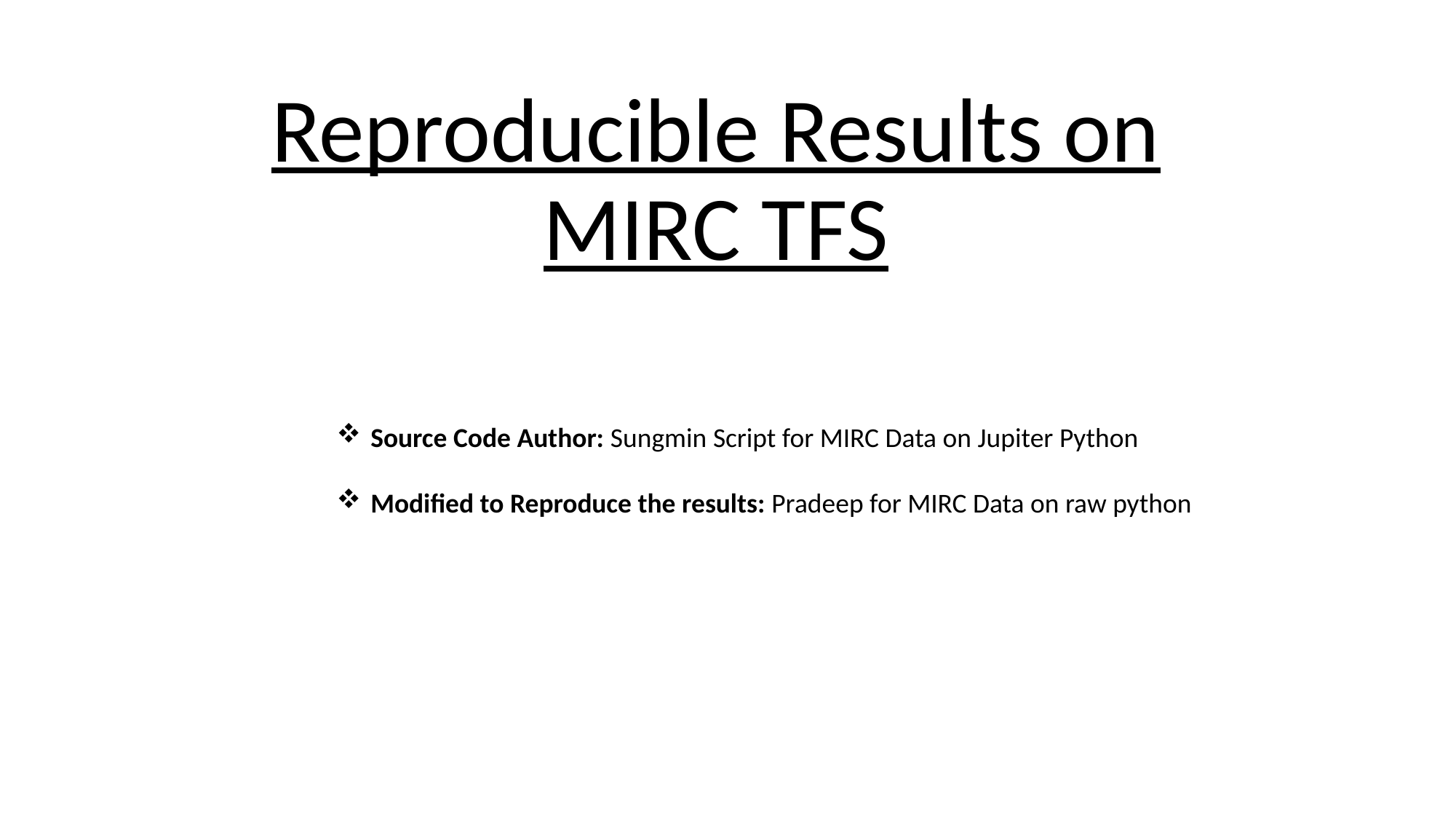

# Reproducible Results on MIRC TFS
Source Code Author: Sungmin Script for MIRC Data on Jupiter Python

Modified to Reproduce the results: Pradeep for MIRC Data on raw python